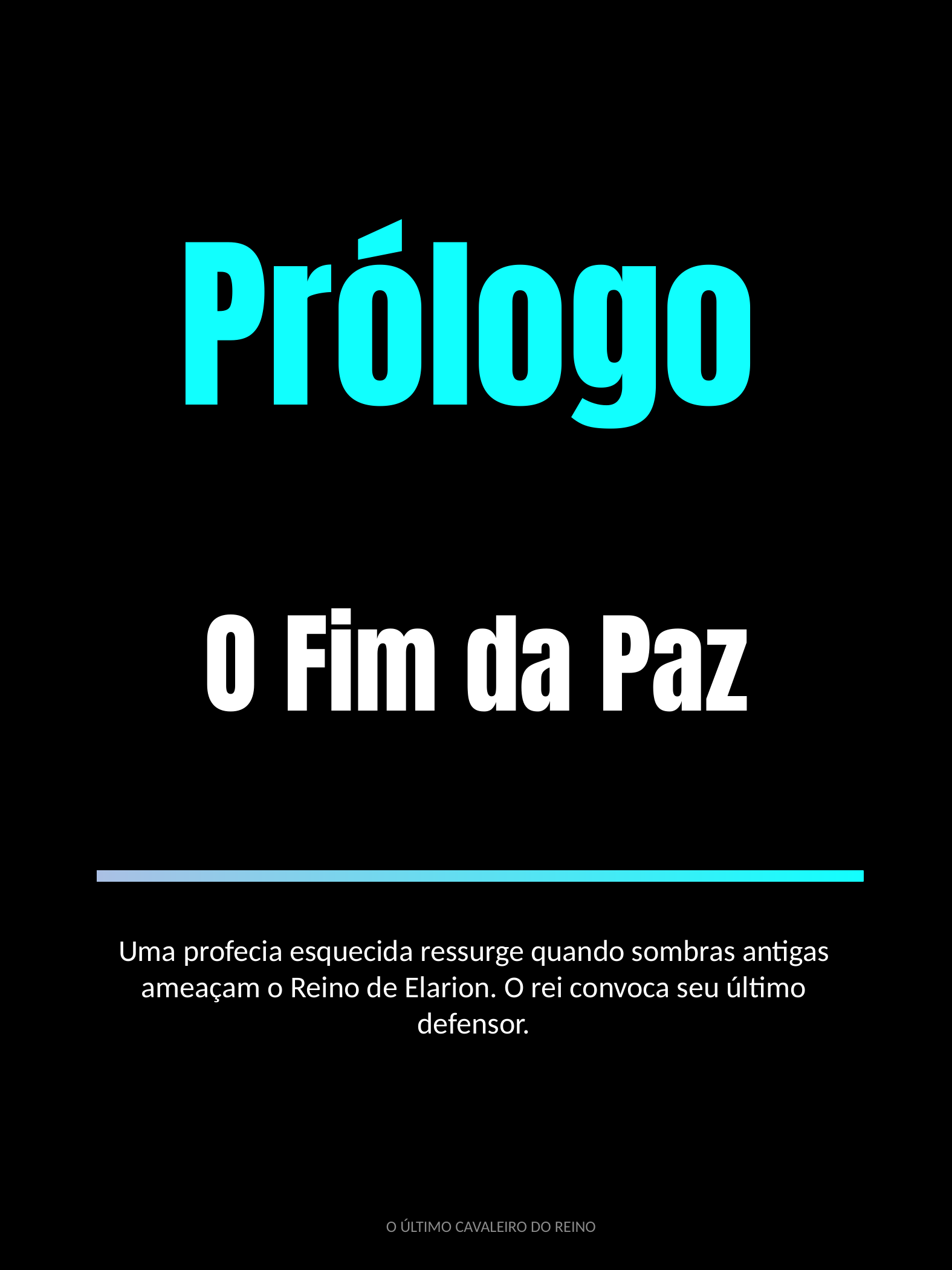

Prólogo
O Fim da Paz

Uma profecia esquecida ressurge quando sombras antigas ameaçam o Reino de Elarion. O rei convoca seu último defensor.
3
O ÚLTIMO CAVALEIRO DO REINO